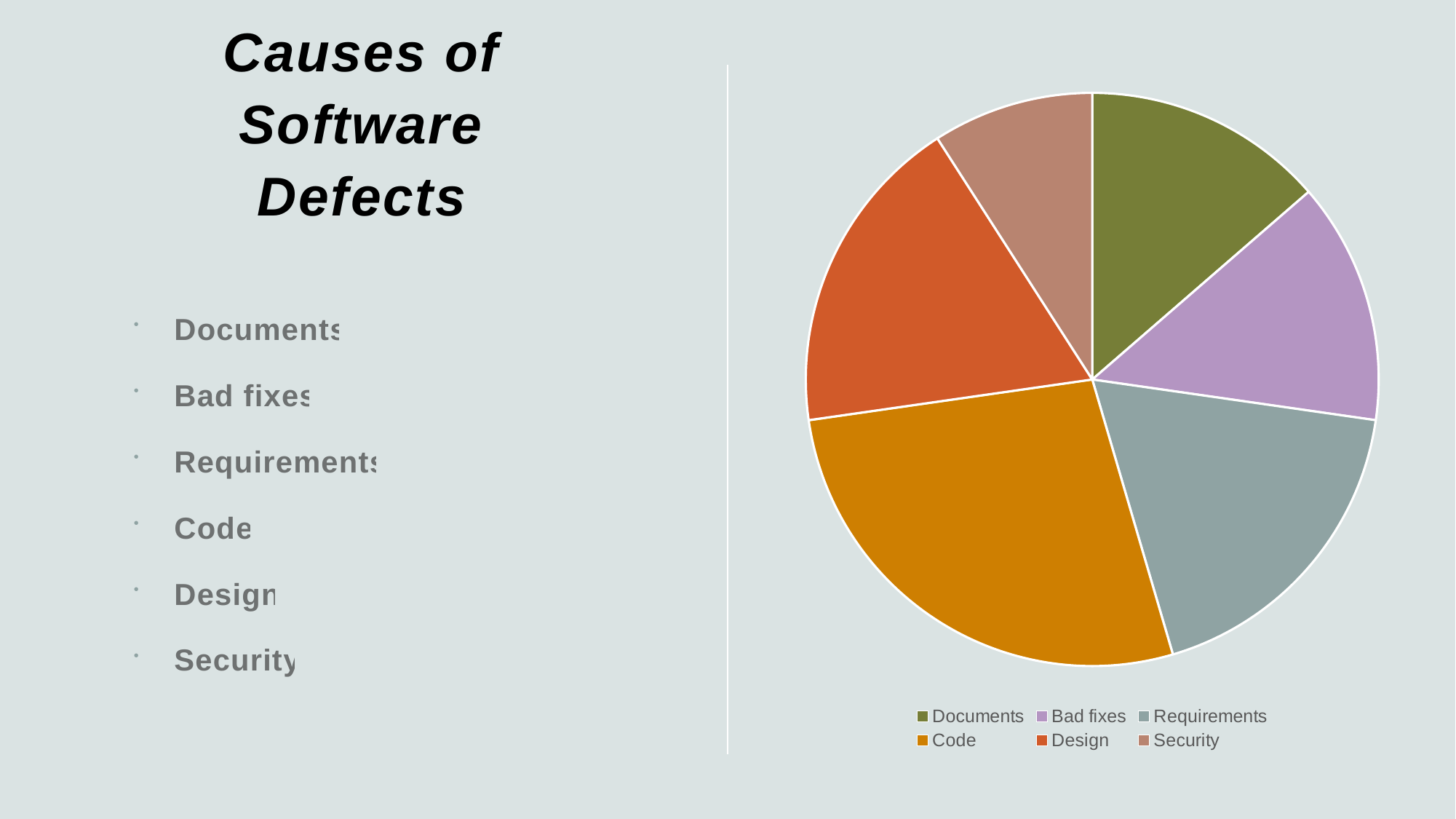

# Causes of Software Defects

### Chart

| Category | Column1 |
|---|---|
| Documents | 15.0 |
| Bad fixes | 15.0 |
| Requirements | 20.0 |
| Code | 30.0 |
| Design | 20.0 |
| Security | 10.0 |
Documents
Bad fixes
Requirements
Code
Design
Security